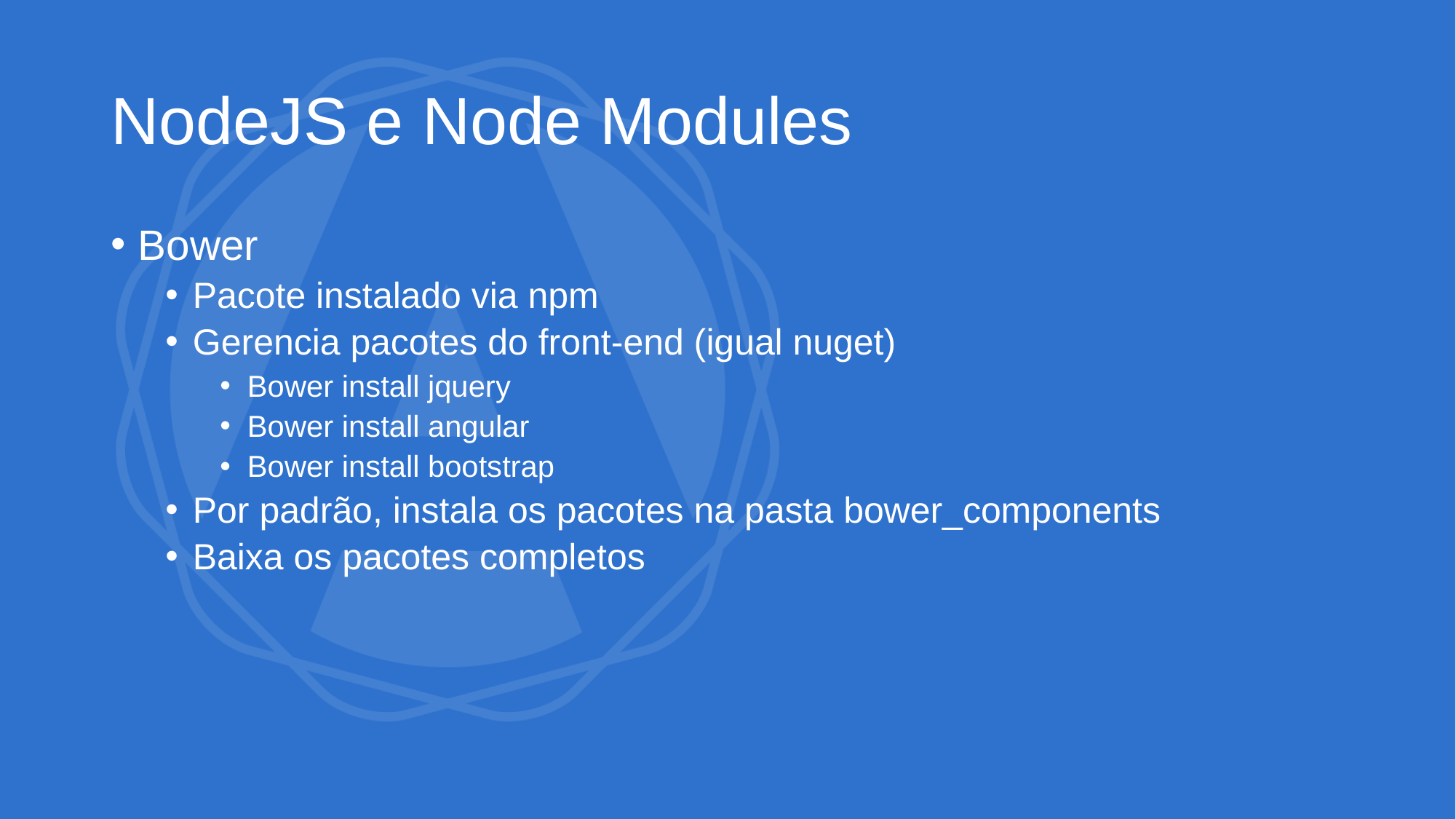

# NodeJS e Node Modules
Bower
Pacote instalado via npm
Gerencia pacotes do front-end (igual nuget)
Bower install jquery
Bower install angular
Bower install bootstrap
Por padrão, instala os pacotes na pasta bower_components
Baixa os pacotes completos